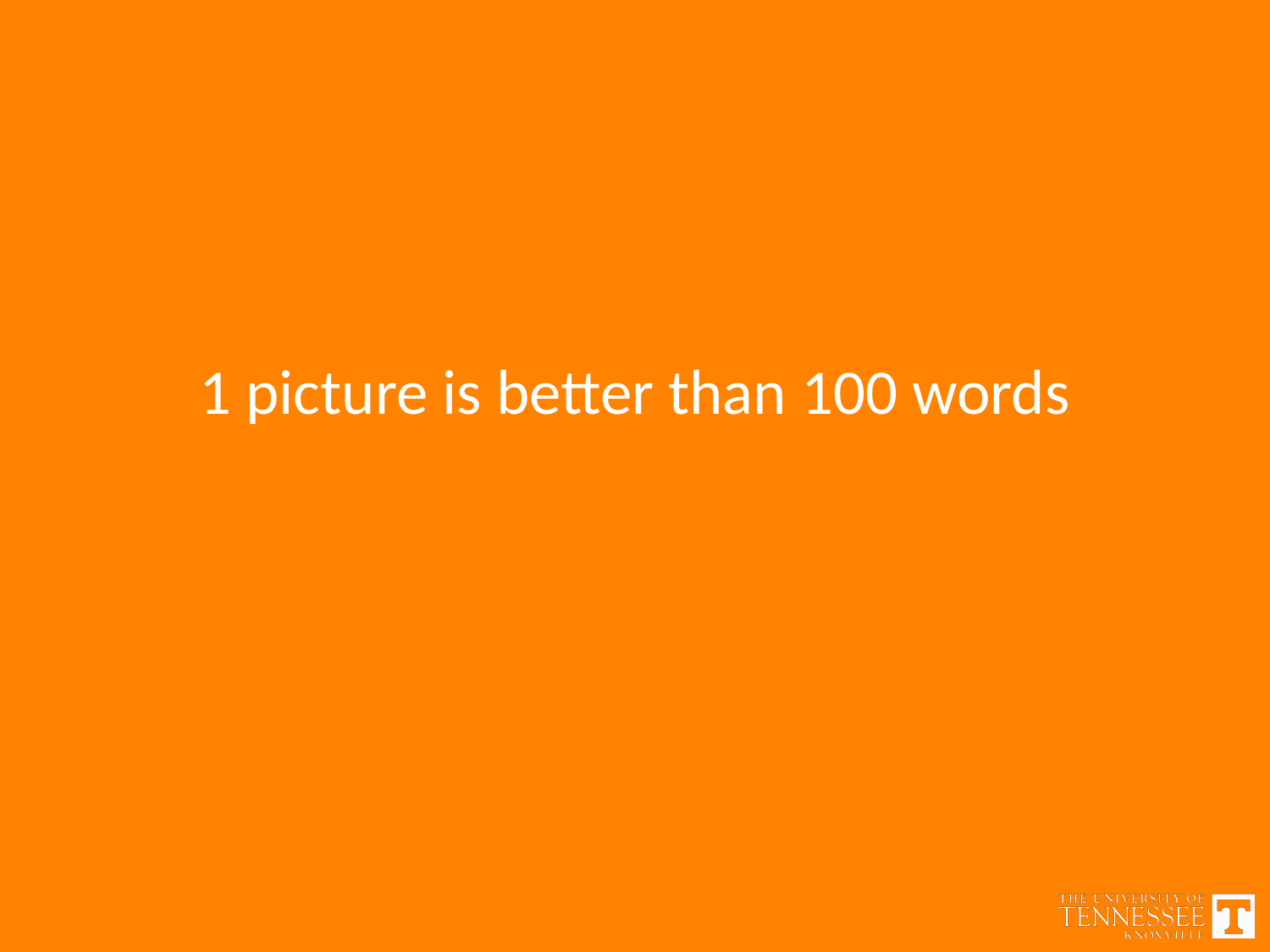

1 picture is better than 100 words